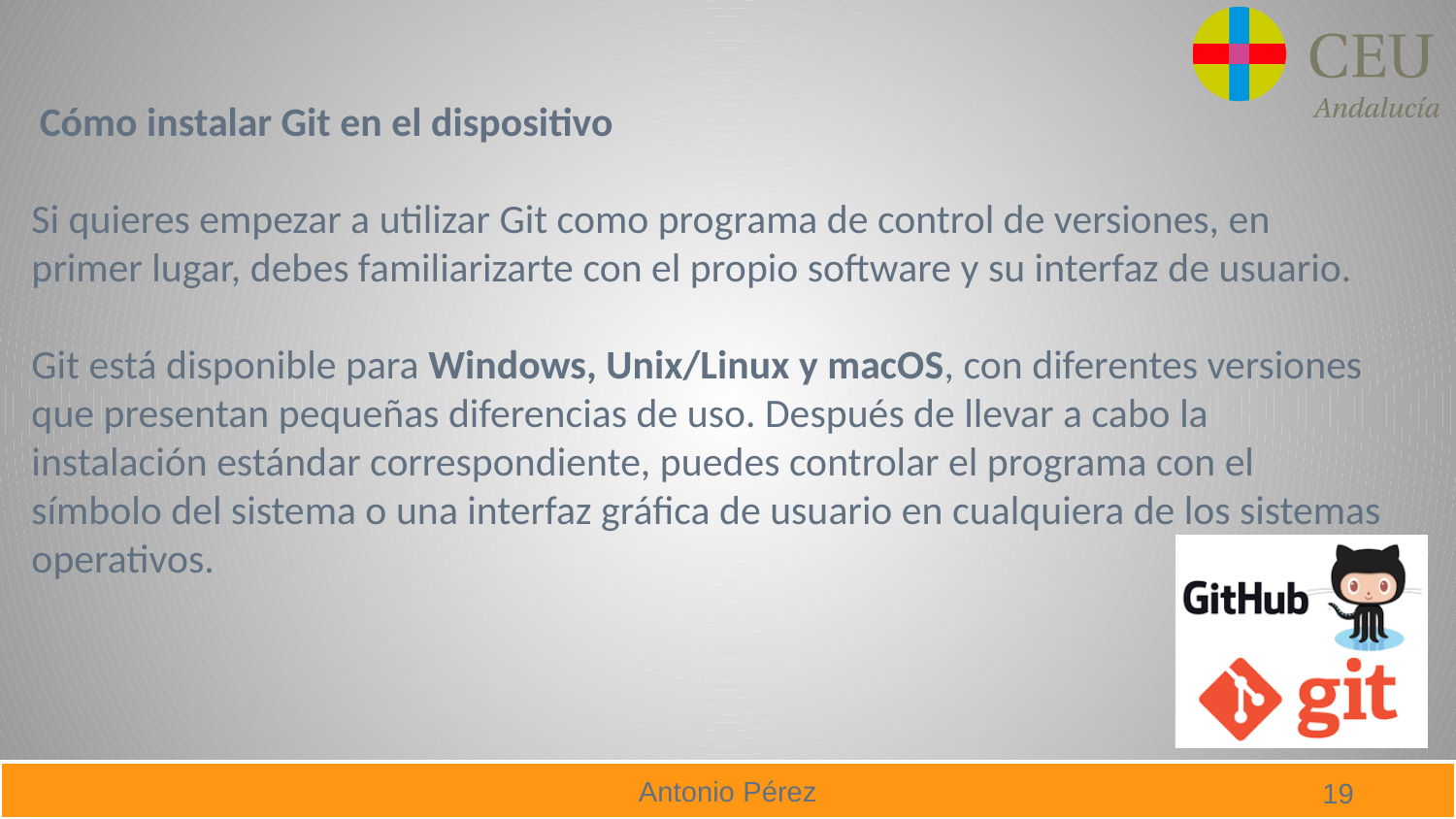

Cómo instalar Git en el dispositivo

Si quieres empezar a utilizar Git como programa de control de versiones, en primer lugar, debes familiarizarte con el propio software y su interfaz de usuario.

Git está disponible para Windows, Unix/Linux y macOS, con diferentes versiones que presentan pequeñas diferencias de uso. Después de llevar a cabo la instalación estándar correspondiente, puedes controlar el programa con el símbolo del sistema o una interfaz gráfica de usuario en cualquiera de los sistemas operativos.